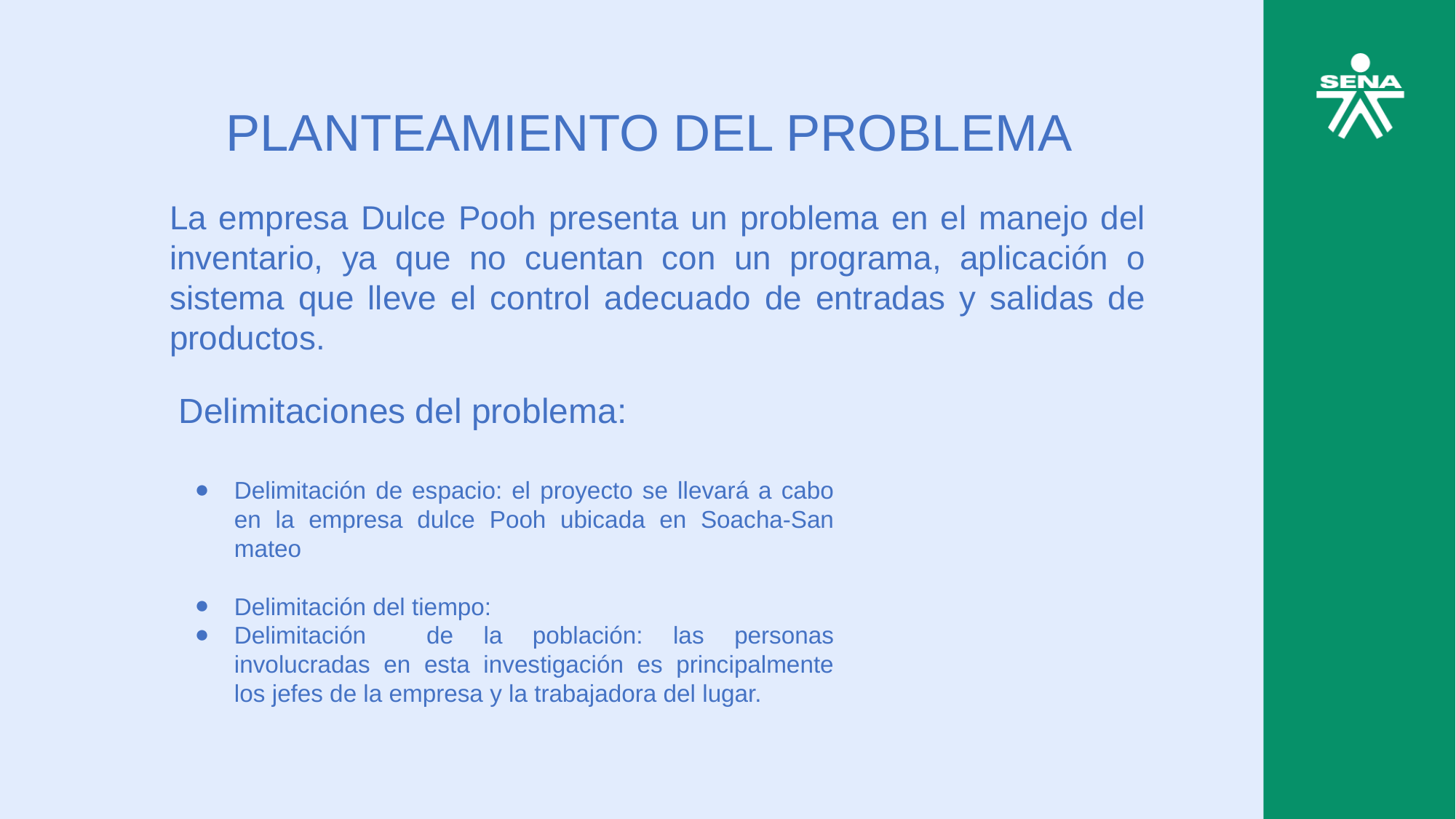

PLANTEAMIENTO DEL PROBLEMA
La empresa Dulce Pooh presenta un problema en el manejo del inventario, ya que no cuentan con un programa, aplicación o sistema que lleve el control adecuado de entradas y salidas de productos.
Delimitaciones del problema:
Delimitación de espacio: el proyecto se llevará a cabo en la empresa dulce Pooh ubicada en Soacha-San mateo

Delimitación del tiempo:
Delimitación  de la población: las personas involucradas en esta investigación es principalmente los jefes de la empresa y la trabajadora del lugar.